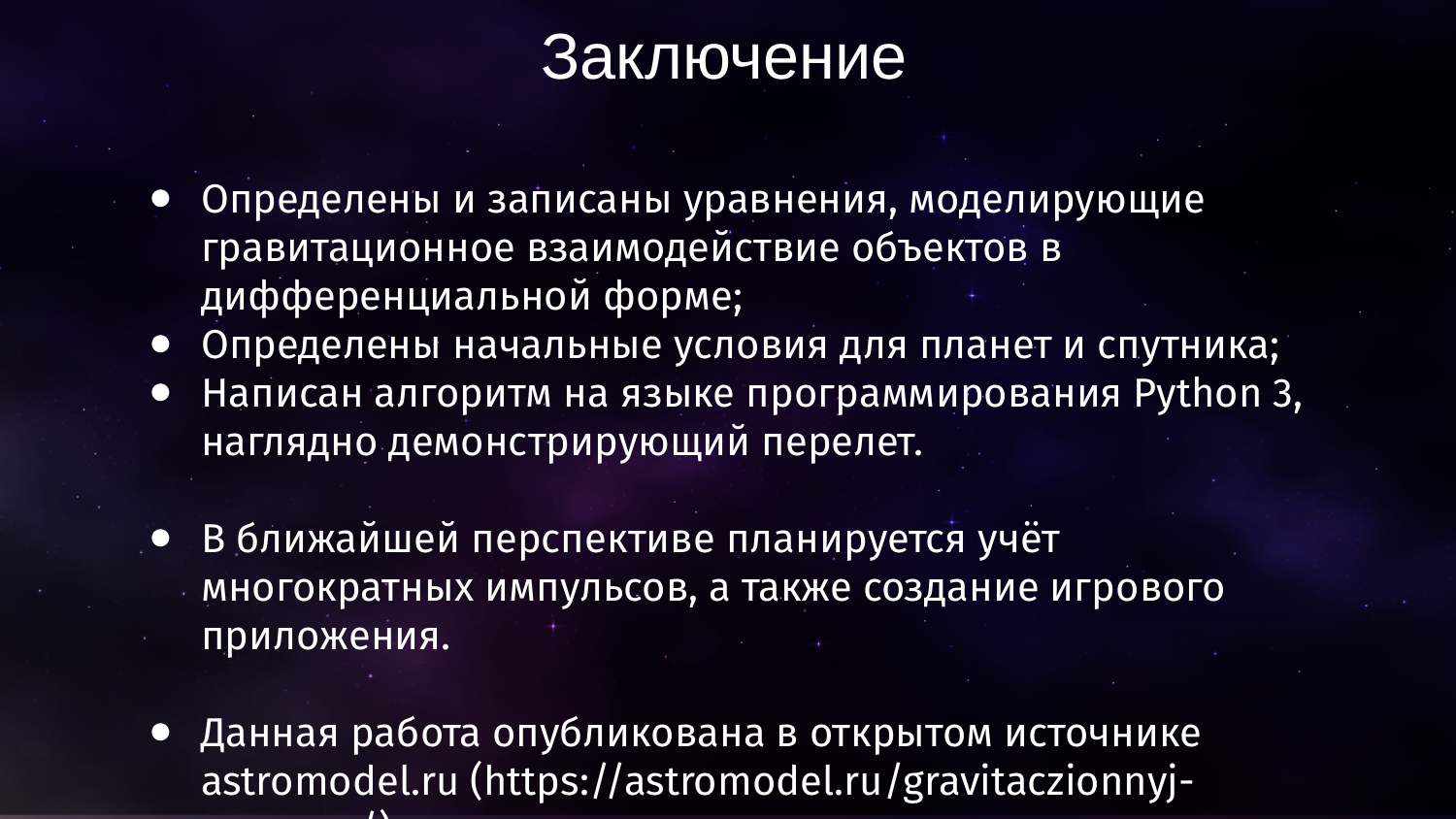

# Заключение

Определены и записаны уравнения, моделирующие гравитационное взаимодействие объектов в дифференциальной форме;
Определены начальные условия для планет и спутника;
Написан алгоритм на языке программирования Python 3, наглядно демонстрирующий перелет.

В ближайшей перспективе планируется учёт многократных импульсов, а также создание игрового приложения.

Данная работа опубликована в открытом источнике astromodel.ru (https://astromodel.ru/gravitaczionnyj-manyovr/)